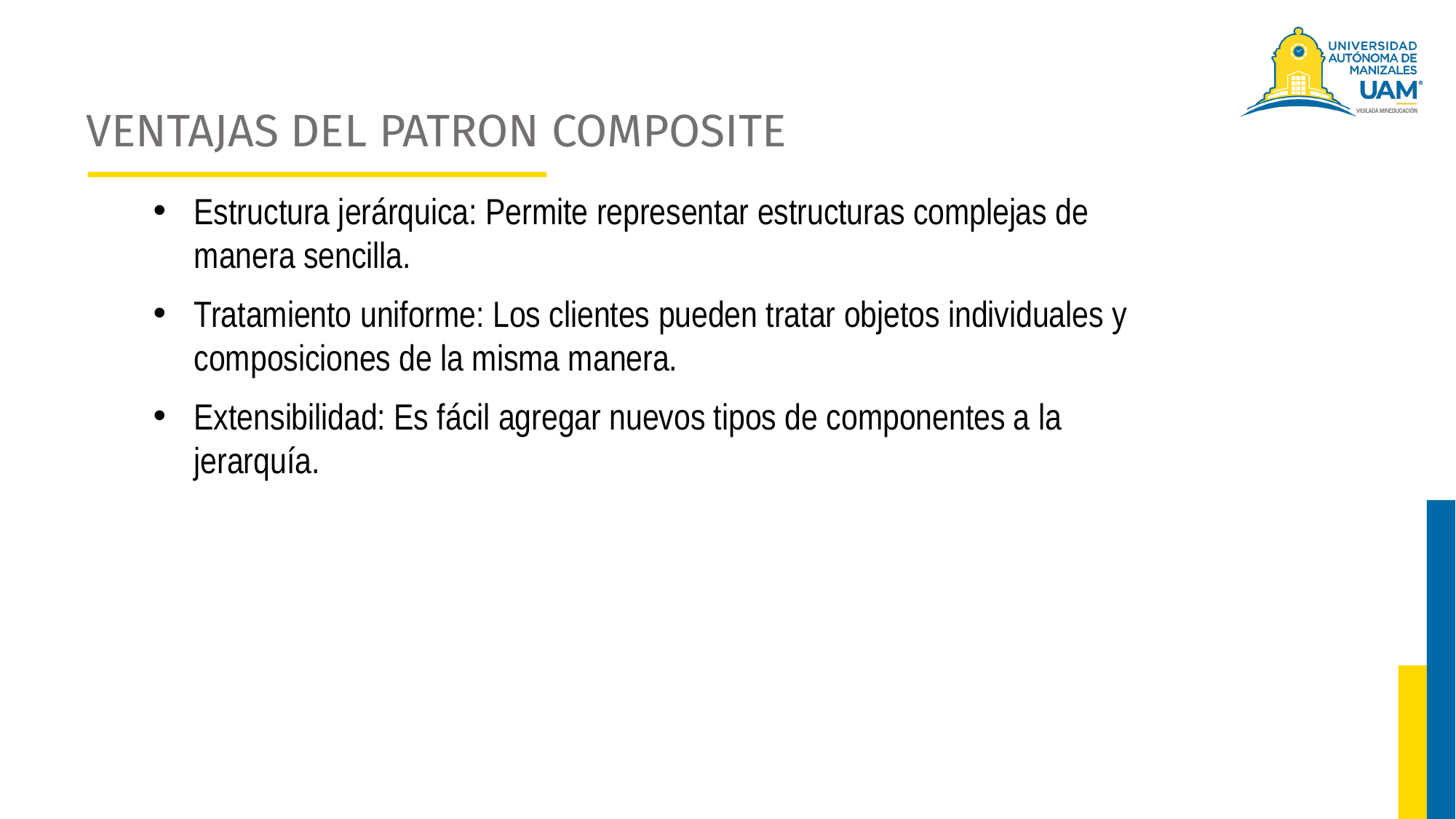

# VENTAJAS DEL PATRON COMPOSITE

Estructura jerárquica: Permite representar estructuras complejas de manera sencilla.
Tratamiento uniforme: Los clientes pueden tratar objetos individuales y composiciones de la misma manera.
Extensibilidad: Es fácil agregar nuevos tipos de componentes a la jerarquía.